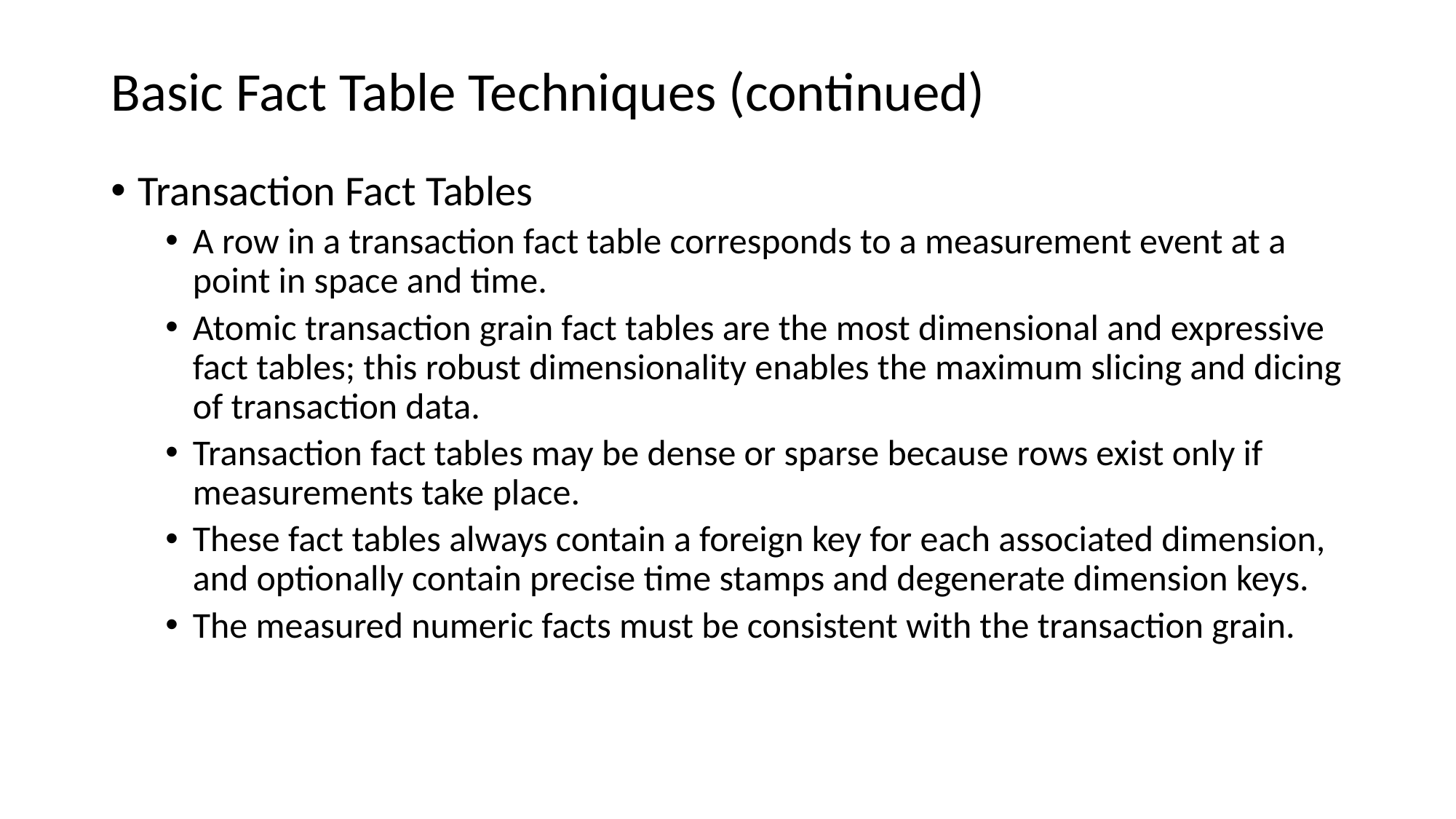

# Basic Fact Table Techniques (continued)
Transaction Fact Tables
A row in a transaction fact table corresponds to a measurement event at a point in space and time.
Atomic transaction grain fact tables are the most dimensional and expressive fact tables; this robust dimensionality enables the maximum slicing and dicing of transaction data.
Transaction fact tables may be dense or sparse because rows exist only if measurements take place.
These fact tables always contain a foreign key for each associated dimension, and optionally contain precise time stamps and degenerate dimension keys.
The measured numeric facts must be consistent with the transaction grain.